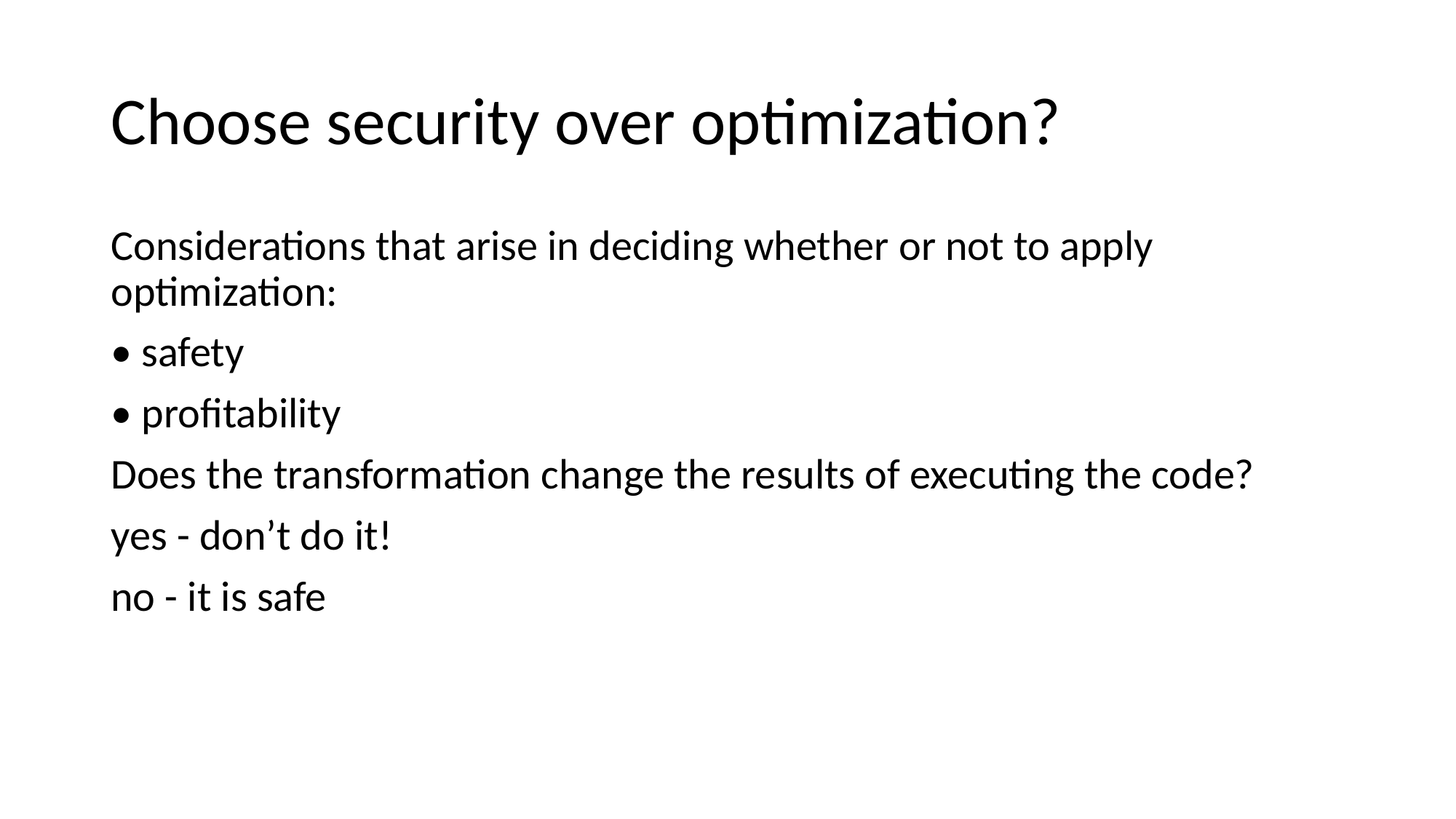

# Choose security over optimization?
Considerations that arise in deciding whether or not to apply optimization:
• safety
• profitability
Does the transformation change the results of executing the code?
yes - don’t do it!
no - it is safe